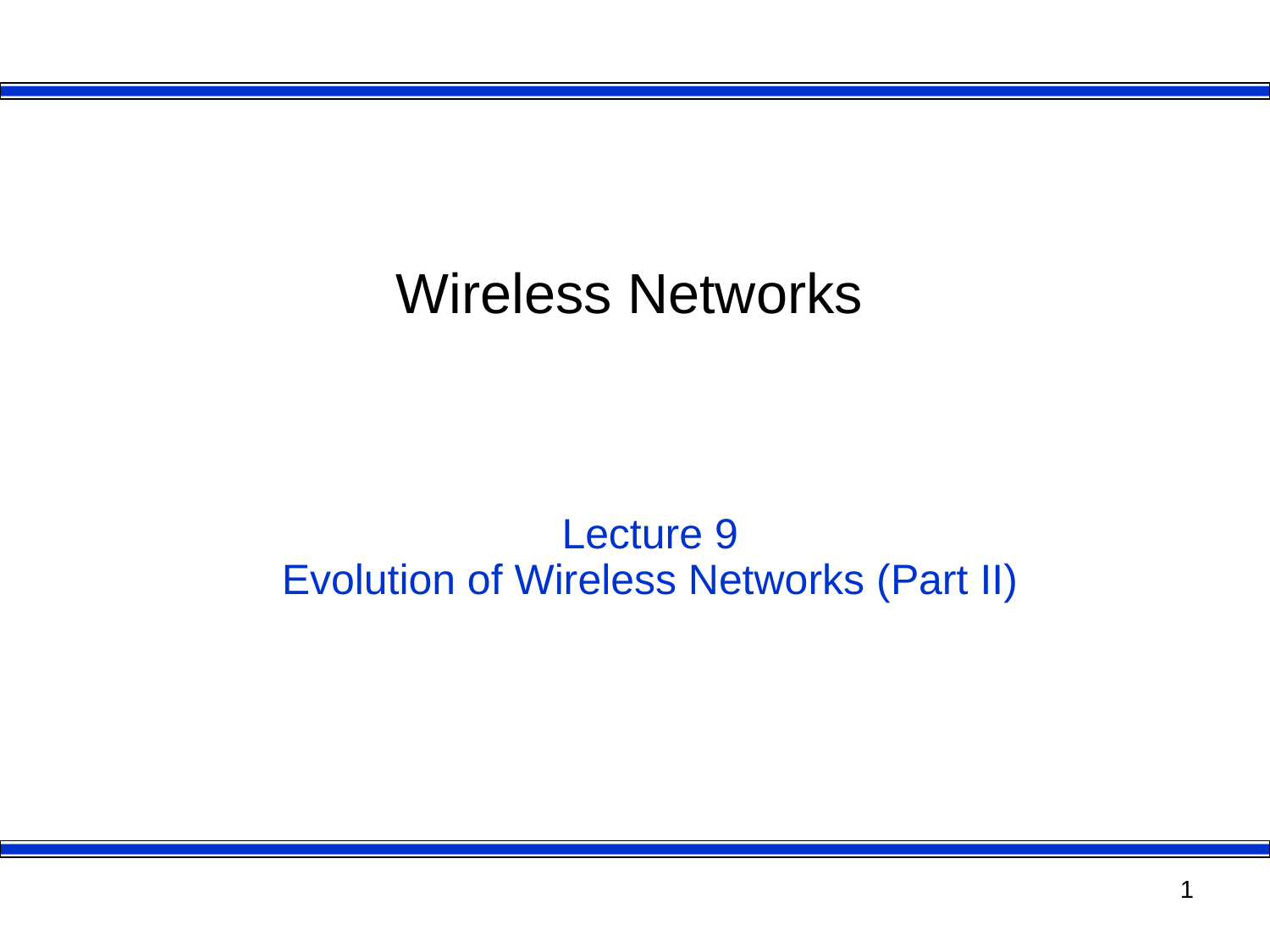

# Wireless Networks
Lecture 9
Evolution of Wireless Networks (Part II)

1